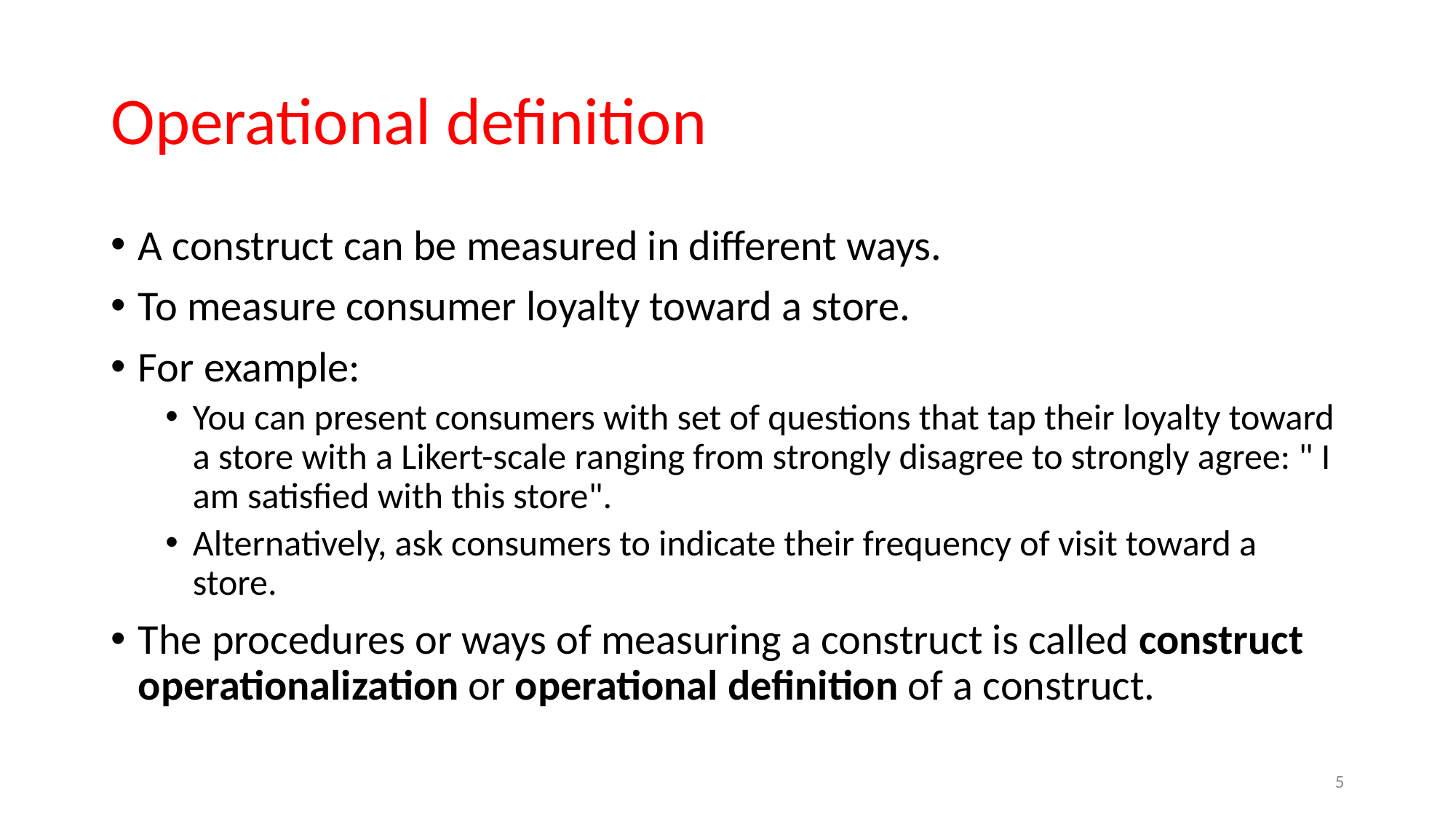

# Operational definition
A construct can be measured in different ways.
To measure consumer loyalty toward a store.
For example:
You can present consumers with set of questions that tap their loyalty toward a store with a Likert-scale ranging from strongly disagree to strongly agree: " I am satisfied with this store".
Alternatively, ask consumers to indicate their frequency of visit toward a store.
The procedures or ways of measuring a construct is called construct operationalization or operational definition of a construct.

5